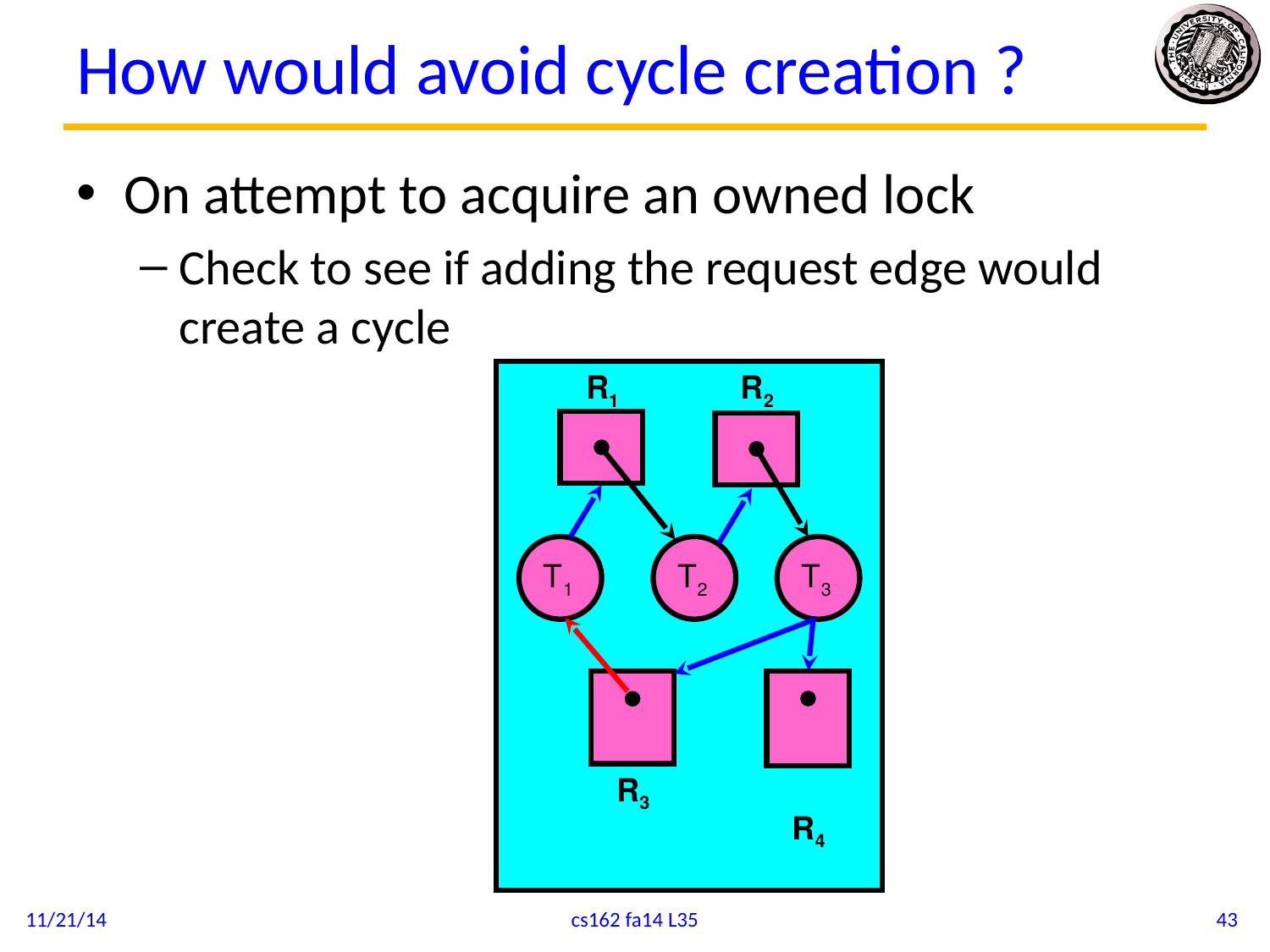

# How would avoid cycle creation ?
On attempt to acquire an owned lock
Check to see if adding the request edge would create a cycle

R1

R2

T1
T2
T3

R3

R4
11/21/14
cs162 fa14 L35
43